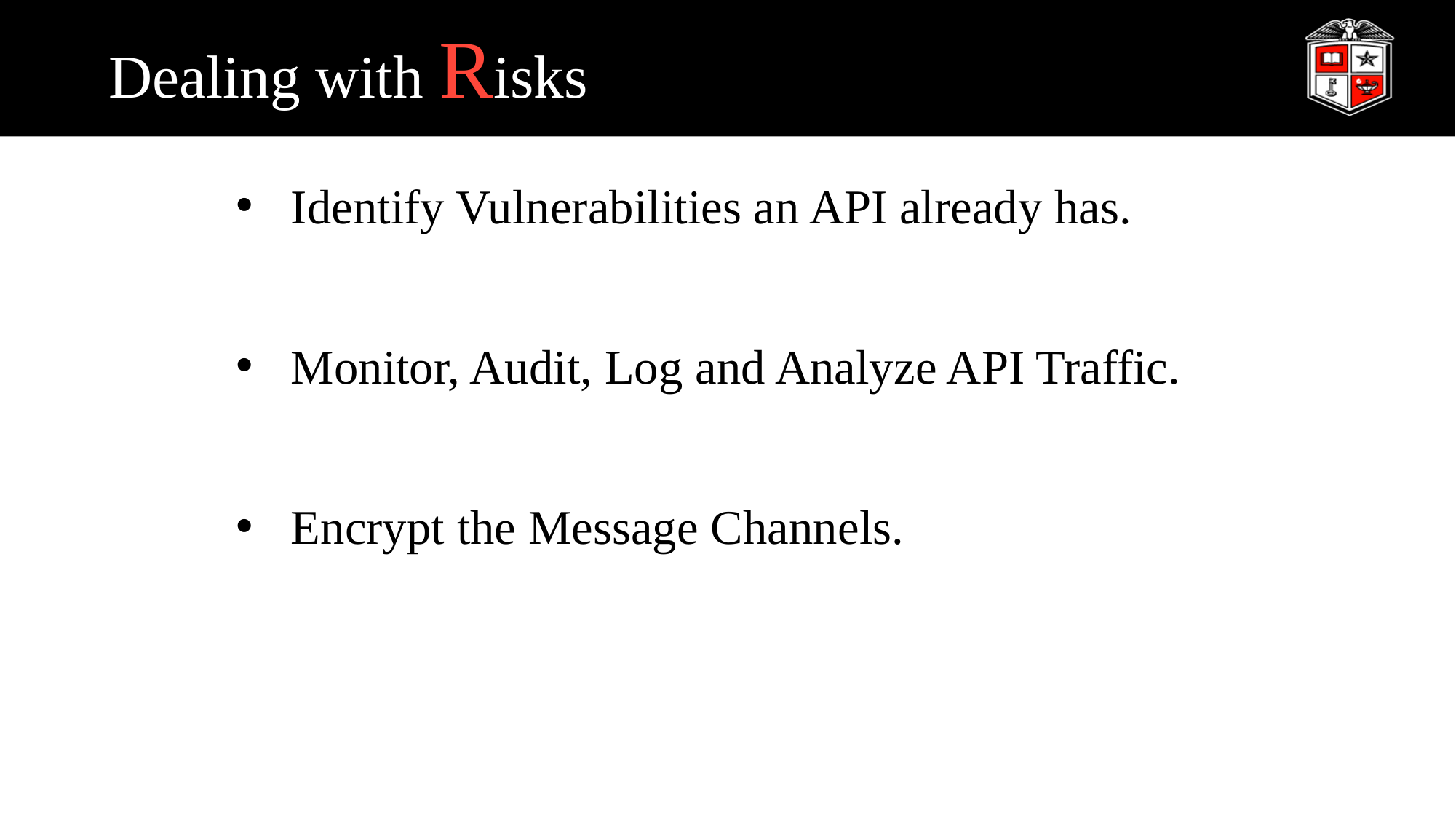

# Dealing with Risks
Identify Vulnerabilities an API already has.

Monitor, Audit, Log and Analyze API Traffic.

Encrypt the Message Channels.